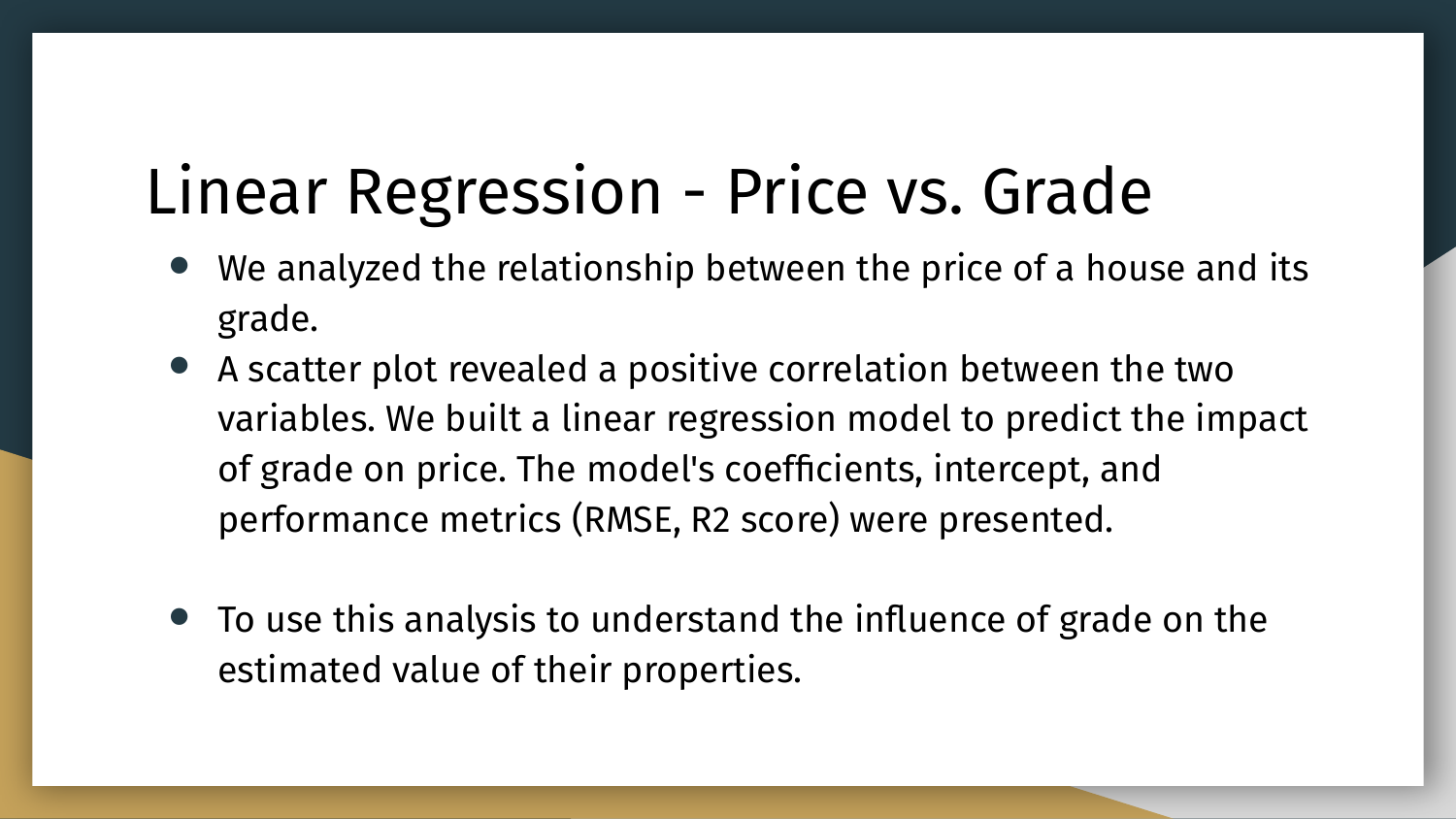

# Linear Regression - Price vs. Grade
We analyzed the relationship between the price of a house and its grade.
A scatter plot revealed a positive correlation between the two variables. We built a linear regression model to predict the impact of grade on price. The model's coefficients, intercept, and performance metrics (RMSE, R2 score) were presented.

To use this analysis to understand the influence of grade on the estimated value of their properties.